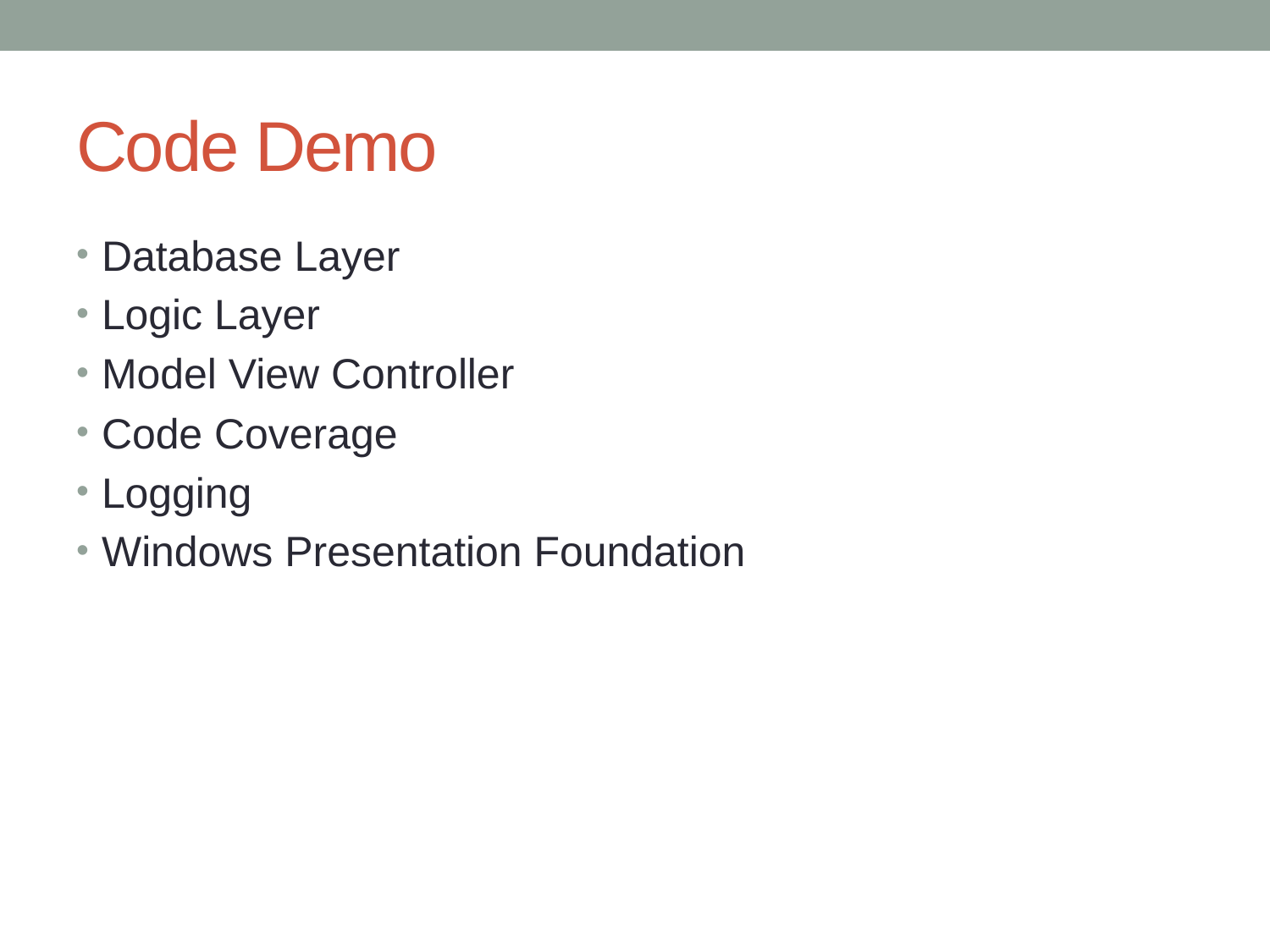

# Code Demo
Database Layer
Logic Layer
Model View Controller
Code Coverage
Logging
Windows Presentation Foundation